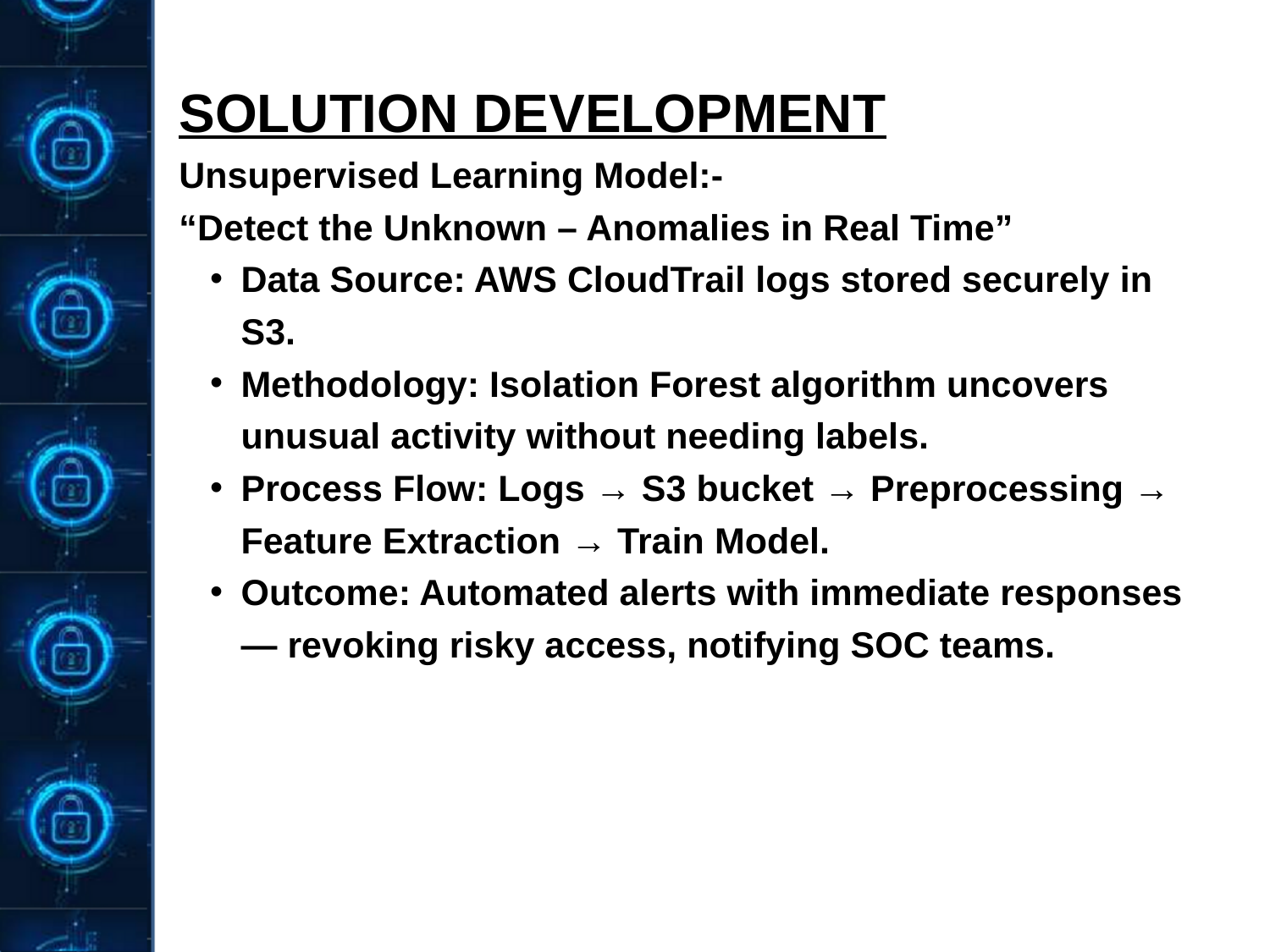

SOLUTION DEVELOPMENT
Unsupervised Learning Model:-
“Detect the Unknown – Anomalies in Real Time”
Data Source: AWS CloudTrail logs stored securely in S3.
Methodology: Isolation Forest algorithm uncovers unusual activity without needing labels.
Process Flow: Logs → S3 bucket → Preprocessing → Feature Extraction → Train Model.
Outcome: Automated alerts with immediate responses — revoking risky access, notifying SOC teams.